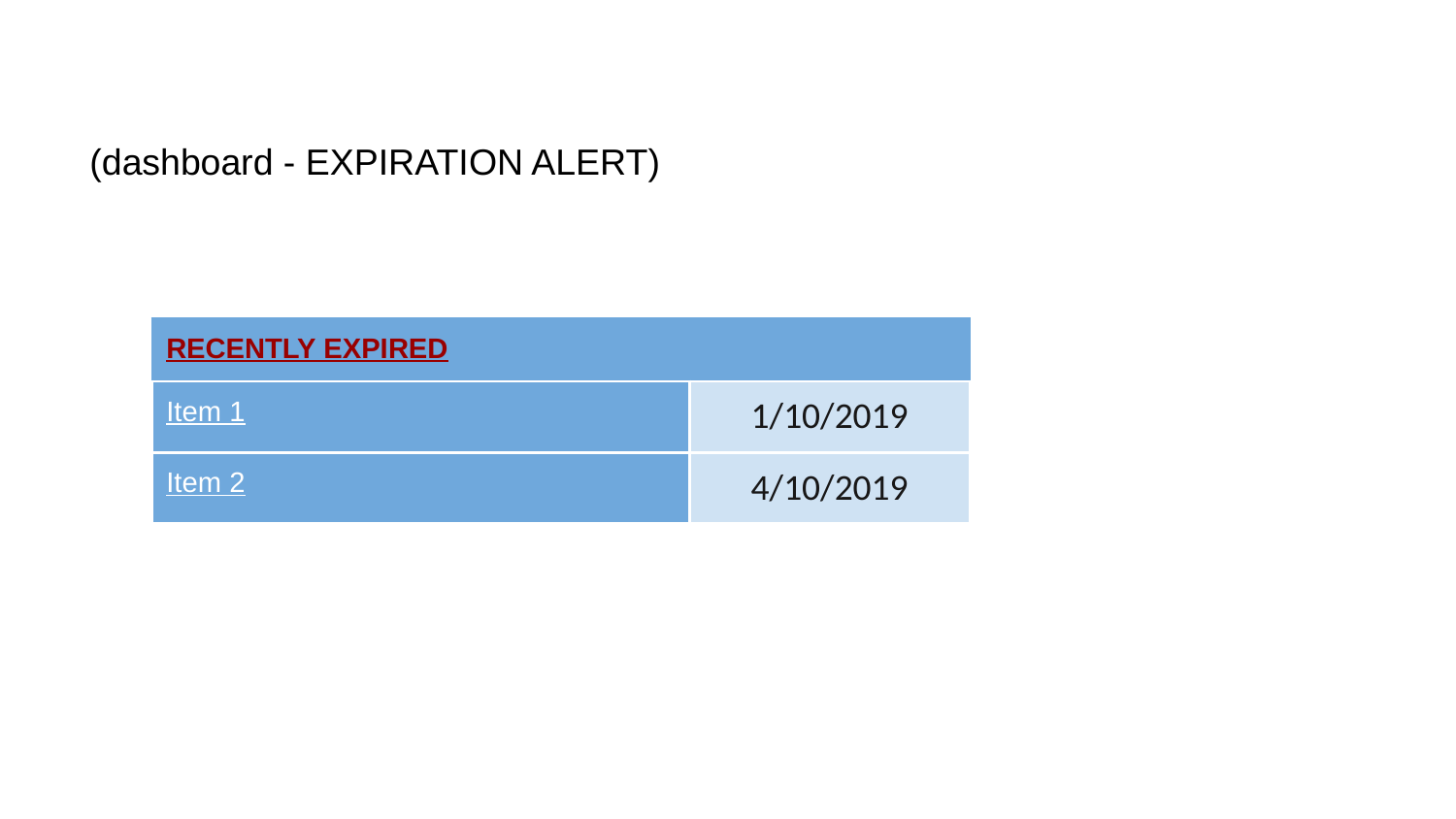

# (dashboard - EXPIRATION ALERT)
| RECENTLY EXPIRED |  |
| --- | --- |
| Item 1 | 1/10/2019 |
| Item 2 | 4/10/2019 |